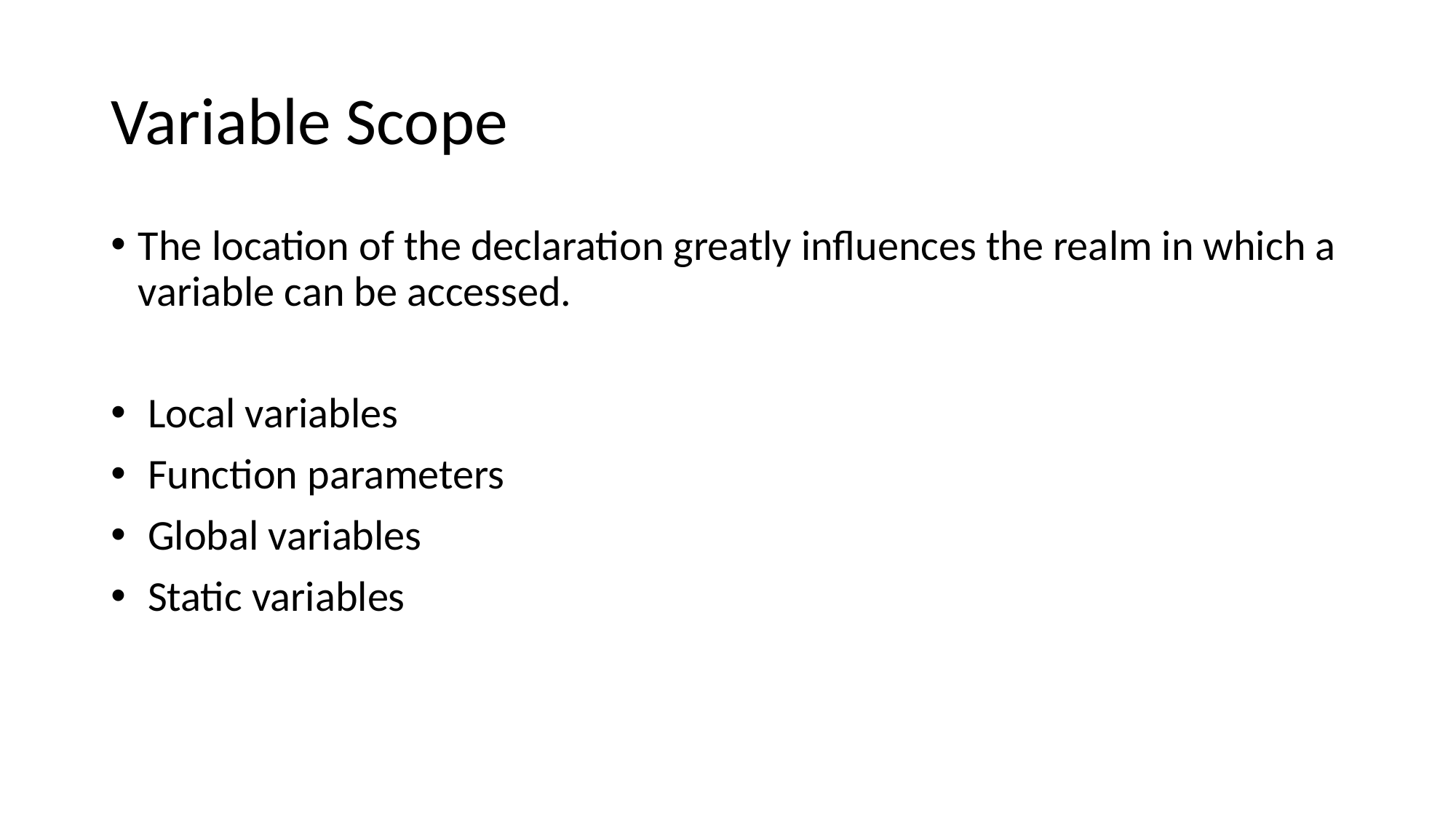

# Variable Scope
The location of the declaration greatly influences the realm in which a variable can be accessed.

 Local variables
 Function parameters
 Global variables
 Static variables